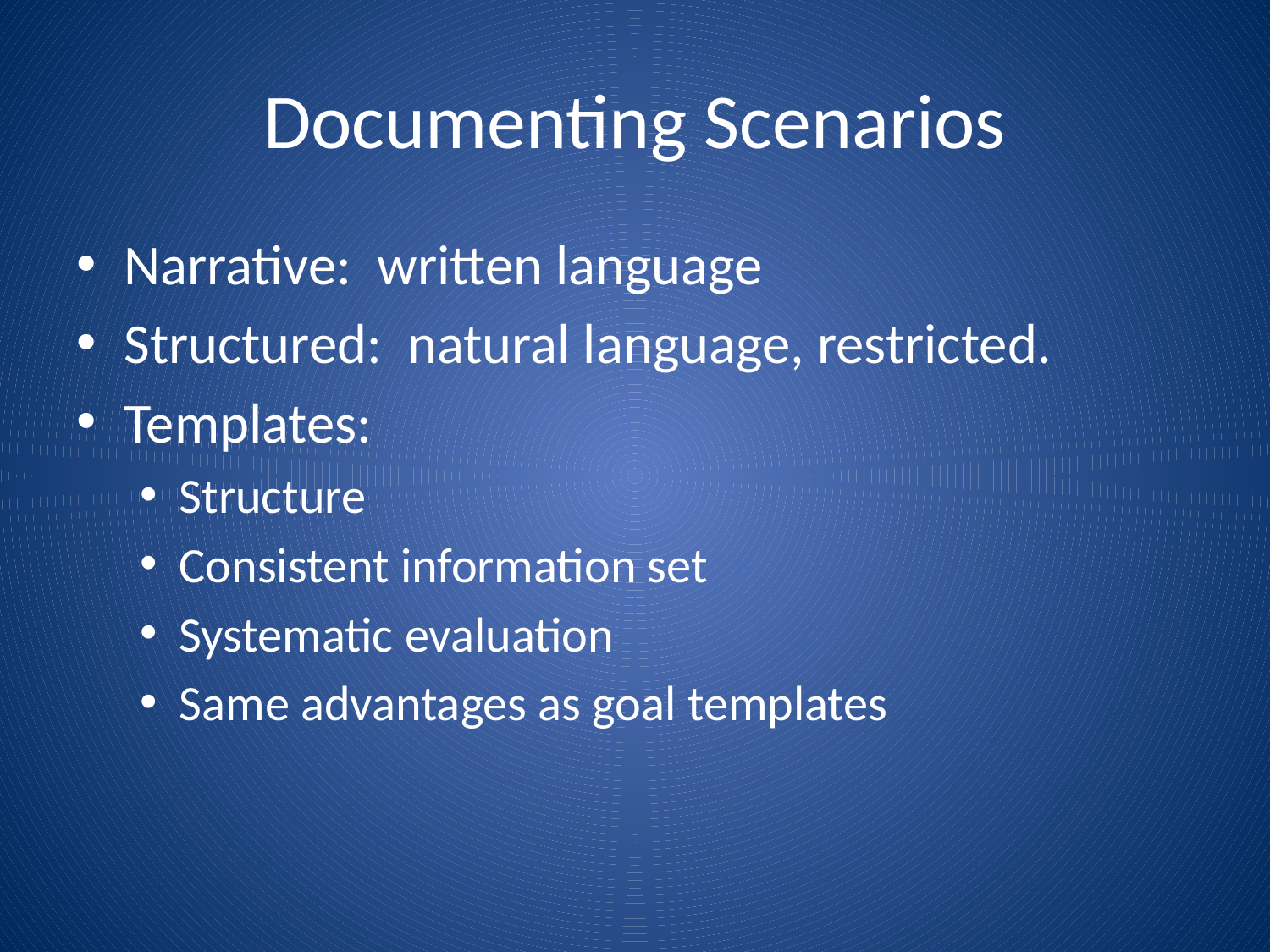

# Documenting Scenarios
Narrative:  written language
Structured:  natural language, restricted.
Templates:
Structure
Consistent information set
Systematic evaluation
Same advantages as goal templates